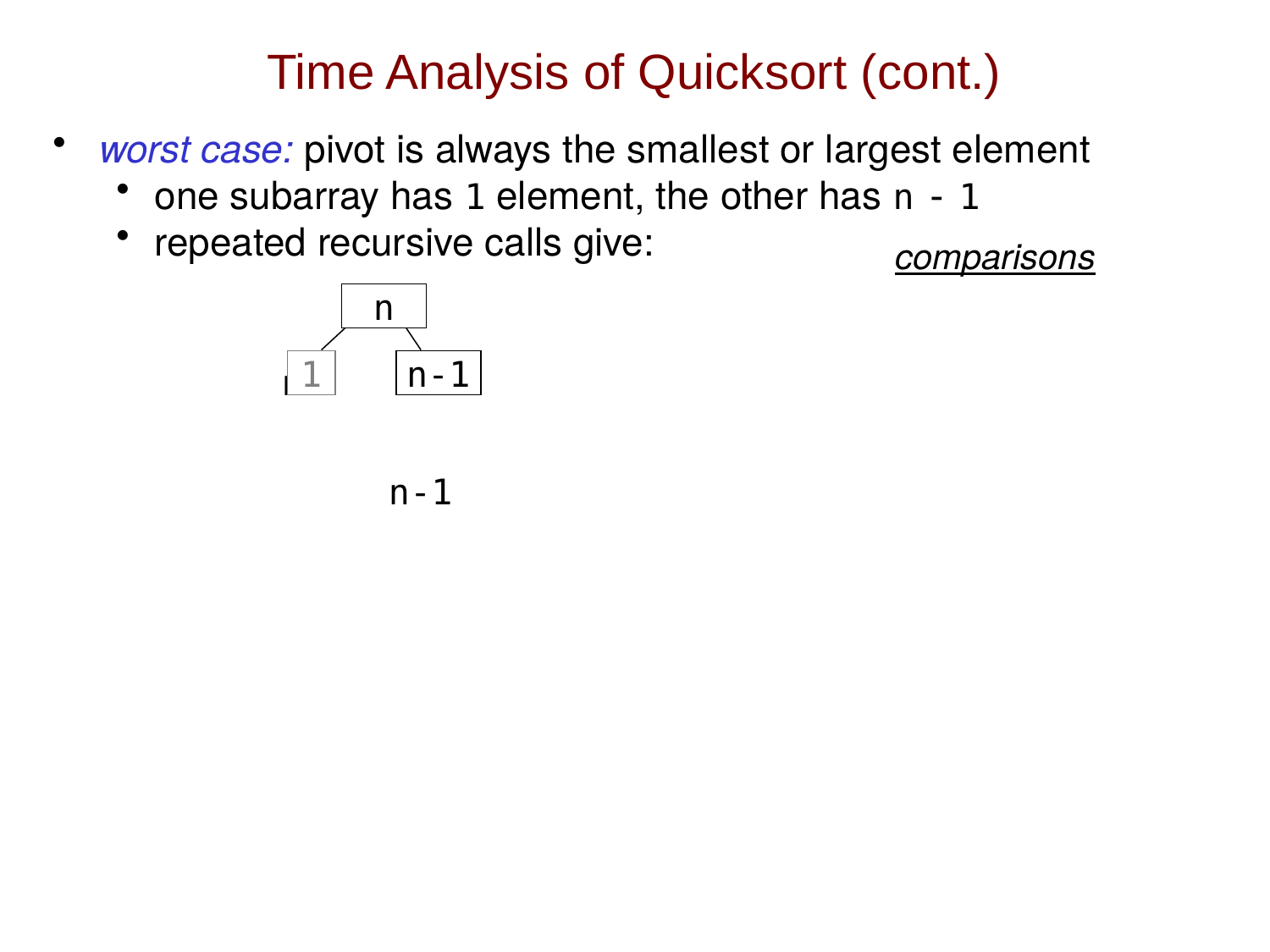

# Time Analysis of Quicksort (cont.)
worst case: pivot is always the smallest or largest element
one subarray has 1 element, the other has n - 1
repeated recursive calls give:
                  				        		n
            			 					     n-1

comparisons
n

1
n-1